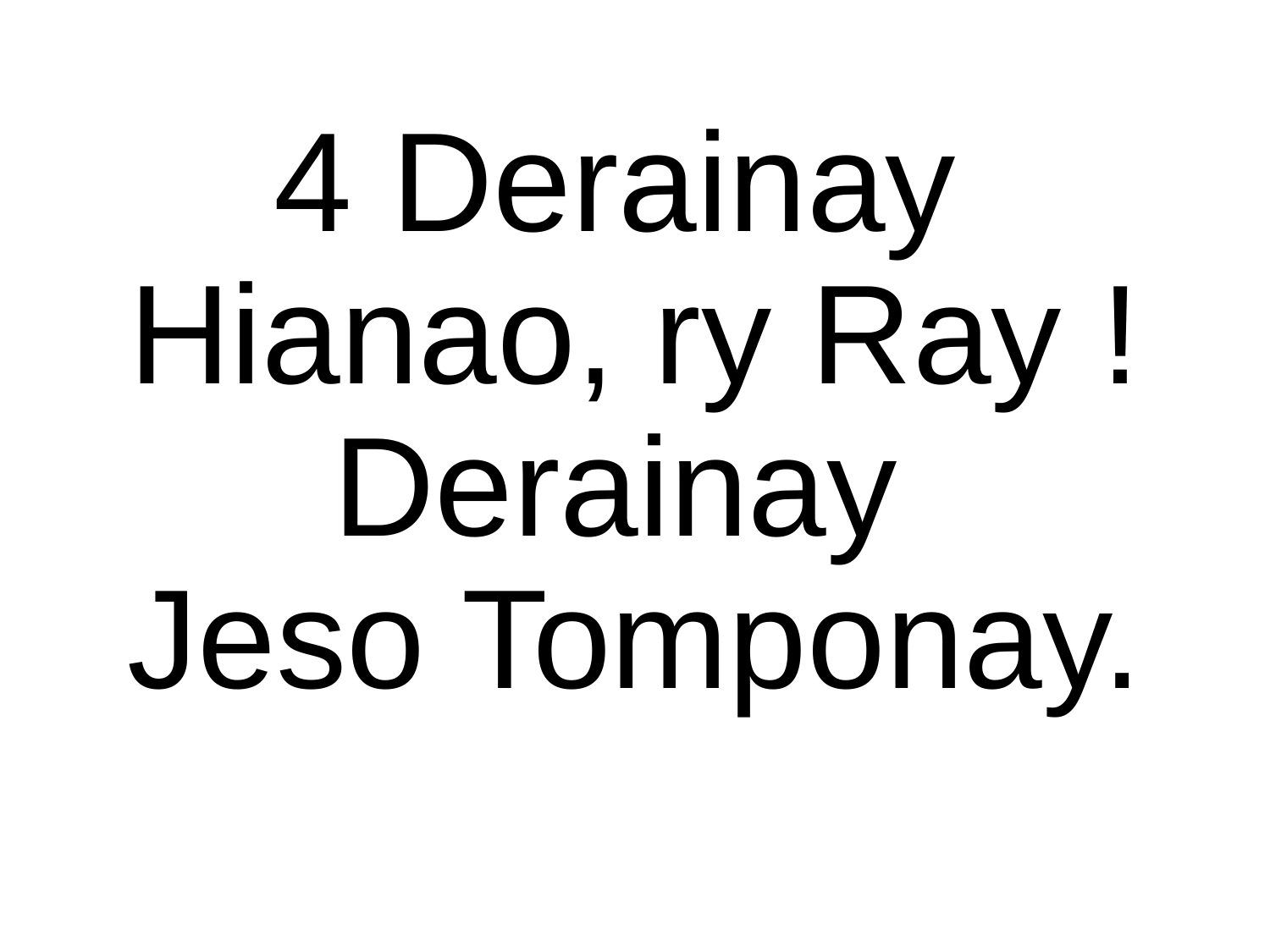

4 Derainay
Hianao, ry Ray !
Derainay
Jeso Tomponay.